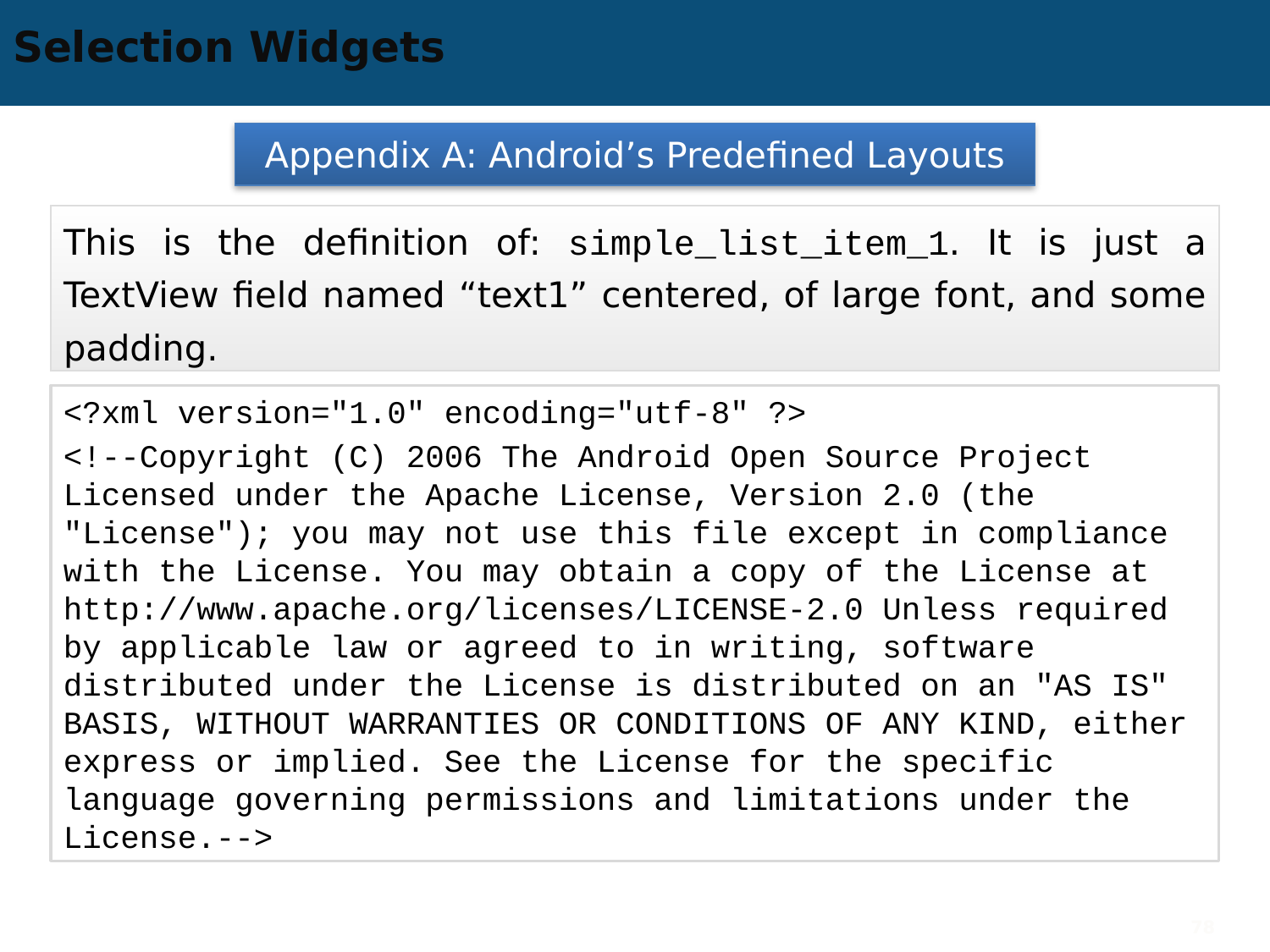

# Selection Widgets
Appendix A: Android’s Predefined Layouts
This is the definition of: simple_list_item_1. It is just a TextView field named “text1” centered, of large font, and some padding.
<?xml version="1.0" encoding="utf-8" ?>
<!--Copyright (C) 2006 The Android Open Source Project Licensed under the Apache License, Version 2.0 (the "License"); you may not use this file except in compliance with the License. You may obtain a copy of the License at http://www.apache.org/licenses/LICENSE-2.0 Unless required by applicable law or agreed to in writing, software distributed under the License is distributed on an "AS IS" BASIS, WITHOUT WARRANTIES OR CONDITIONS OF ANY KIND, either express or implied. See the License for the specific language governing permissions and limitations under the License.-->